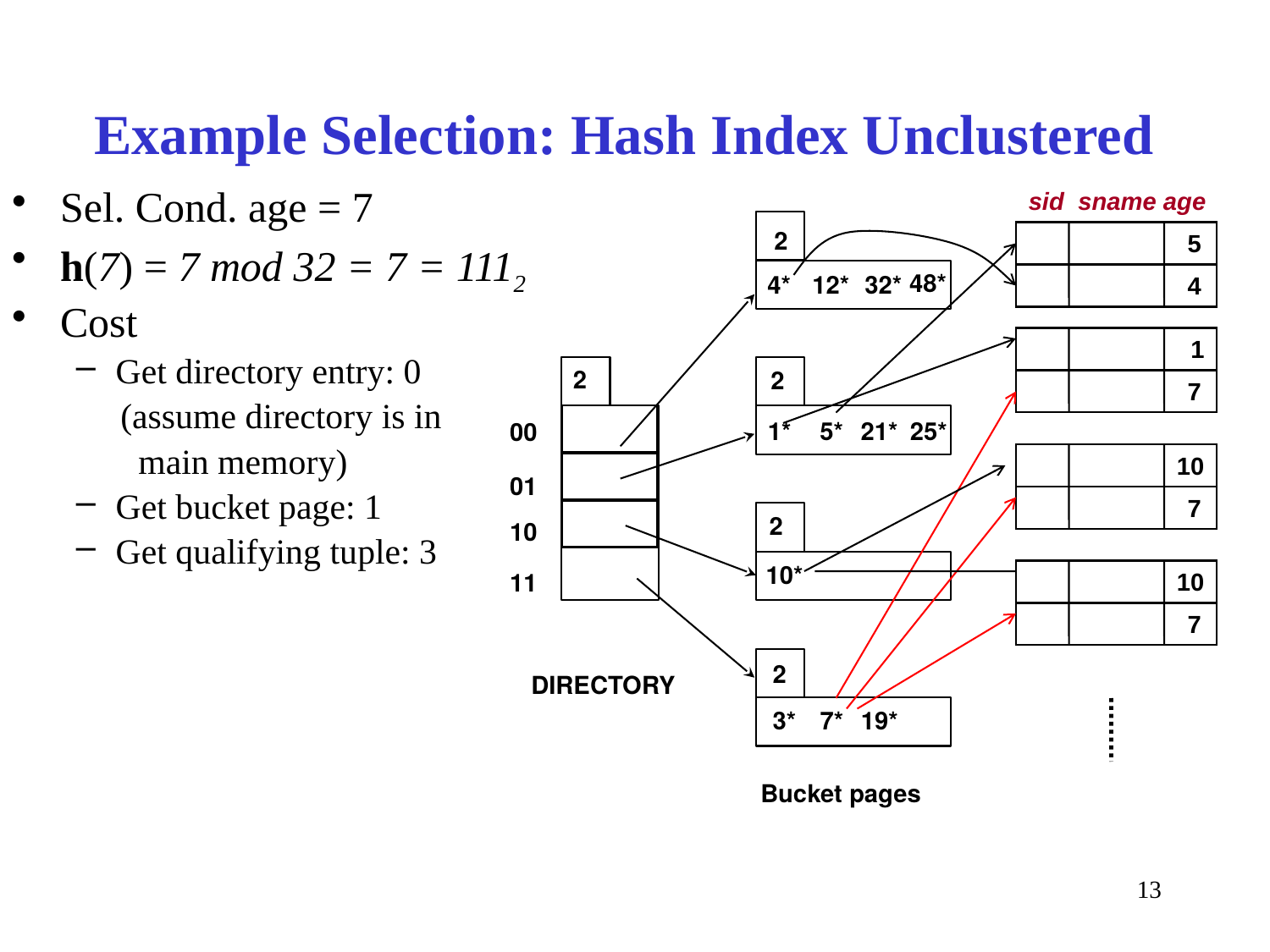

# Example Selection: Hash Index Unclustered
Sel. Cond. age = 7
h(7) = 7 mod 32 = 7 = 1112
Cost
Get directory entry: 0
     (assume directory is in
       main memory)
Get bucket page: 1
Get qualifying tuple: 3
sid  sname age

2

48*
4*
12*
32*

2
2

5*
1*
21*
25*
00
01
10
11

2

10*

2
DIRECTORY

 3*
7*
19*
Bucket pages

5

4

  1

7

10

7

10

7

13